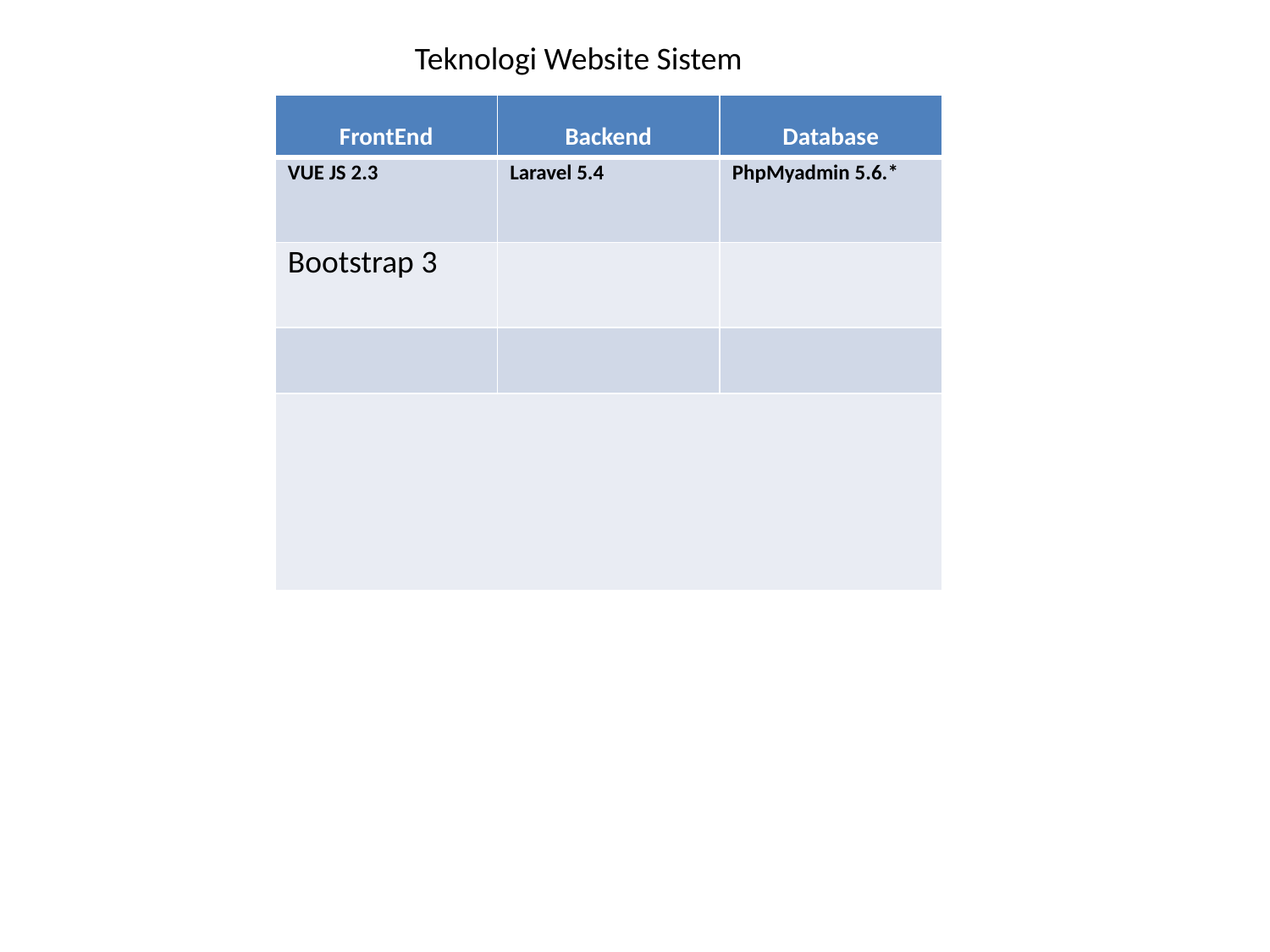

Teknologi Website Sistem
| FrontEnd | Backend | Database |
| --- | --- | --- |
| VUE JS 2.3 | Laravel 5.4 | PhpMyadmin 5.6.\* |
| Bootstrap 3 |  |  |
|  |  |  |
|  |  |  |